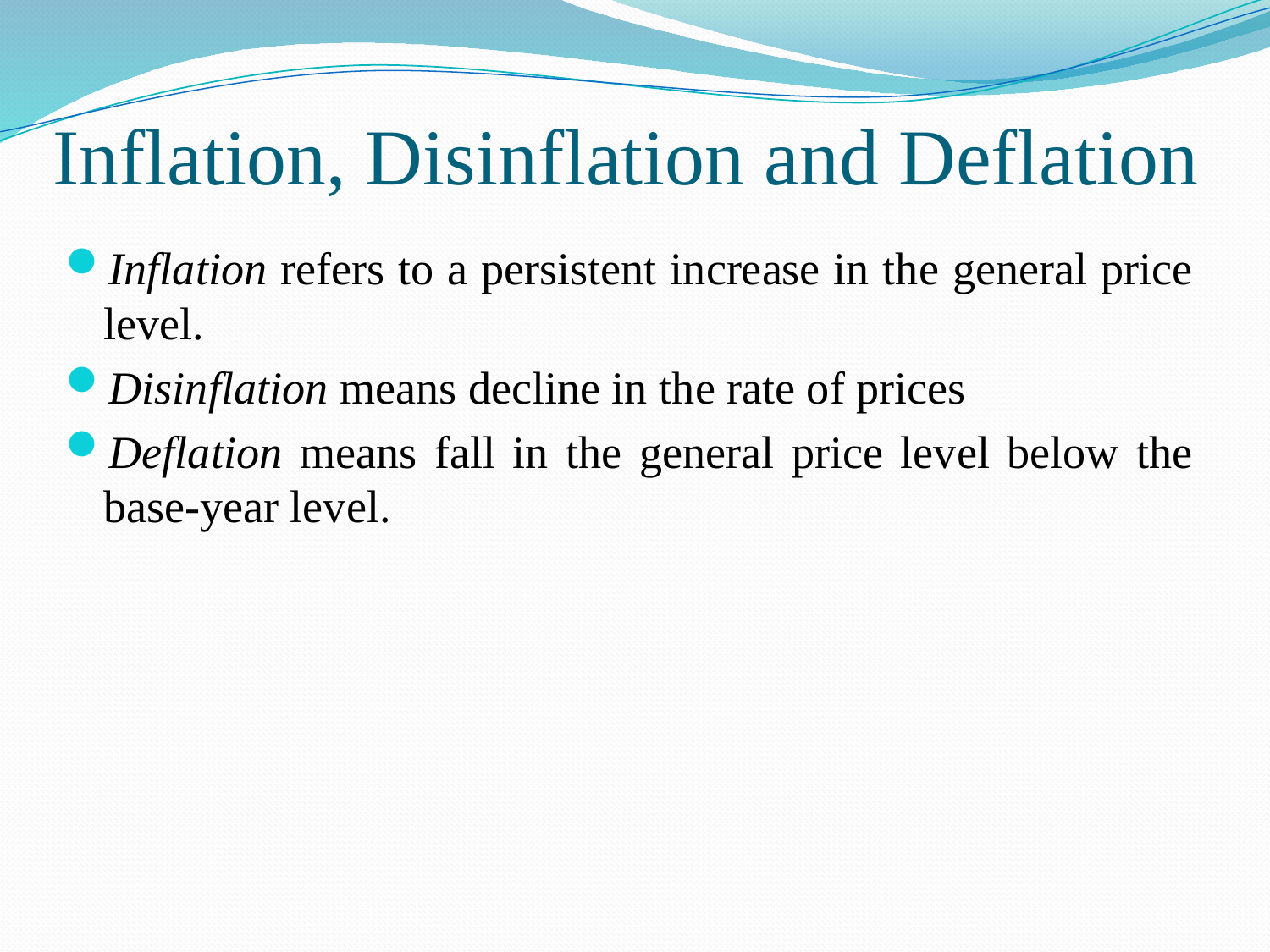

# Inflation, Disinflation and Deflation
Inflation refers to a persistent increase in the general price level.
Disinflation means decline in the rate of prices
Deflation means fall in the general price level below the base-year level.